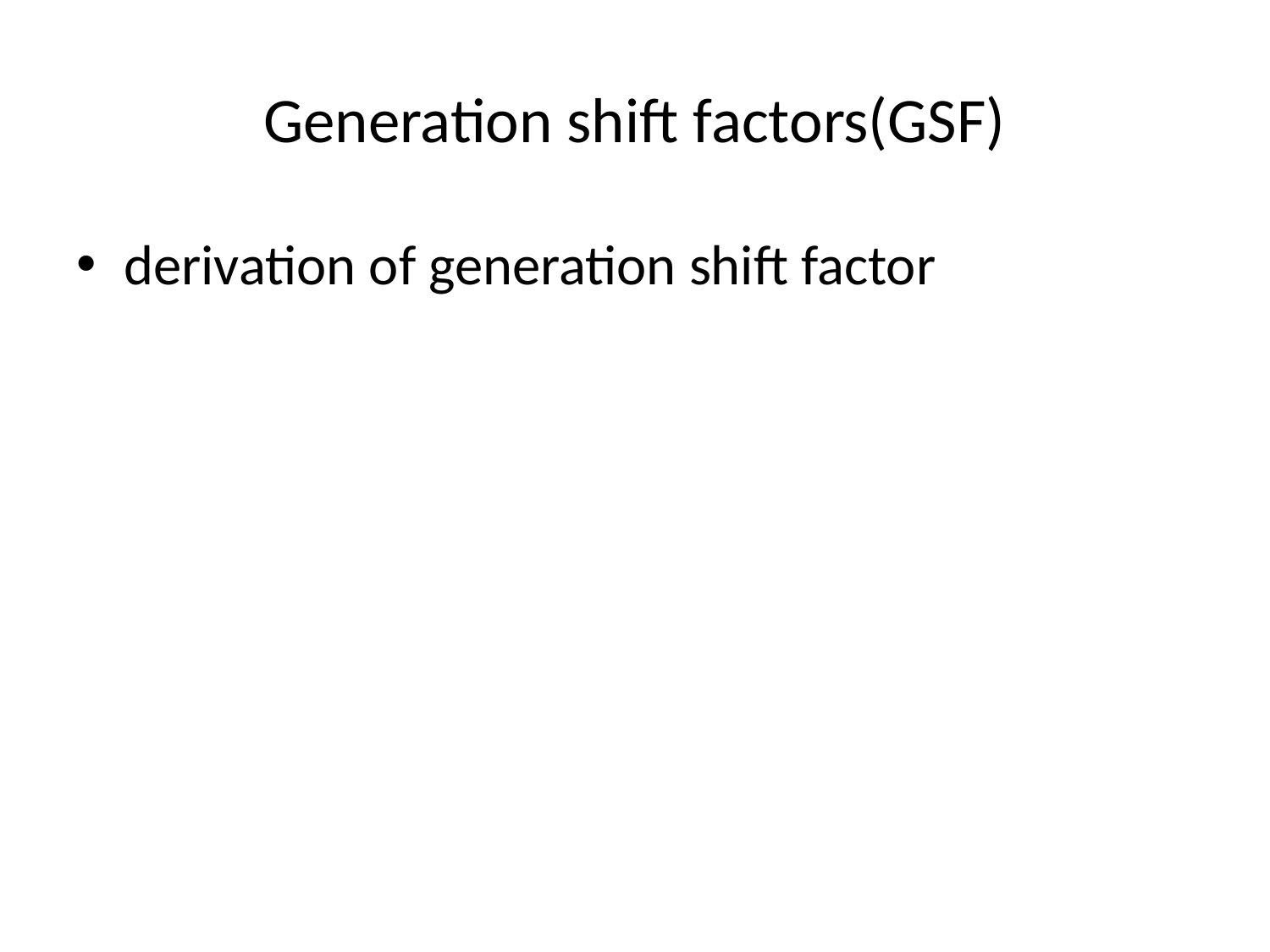

# Generation shift factors(GSF)
derivation of generation shift factor